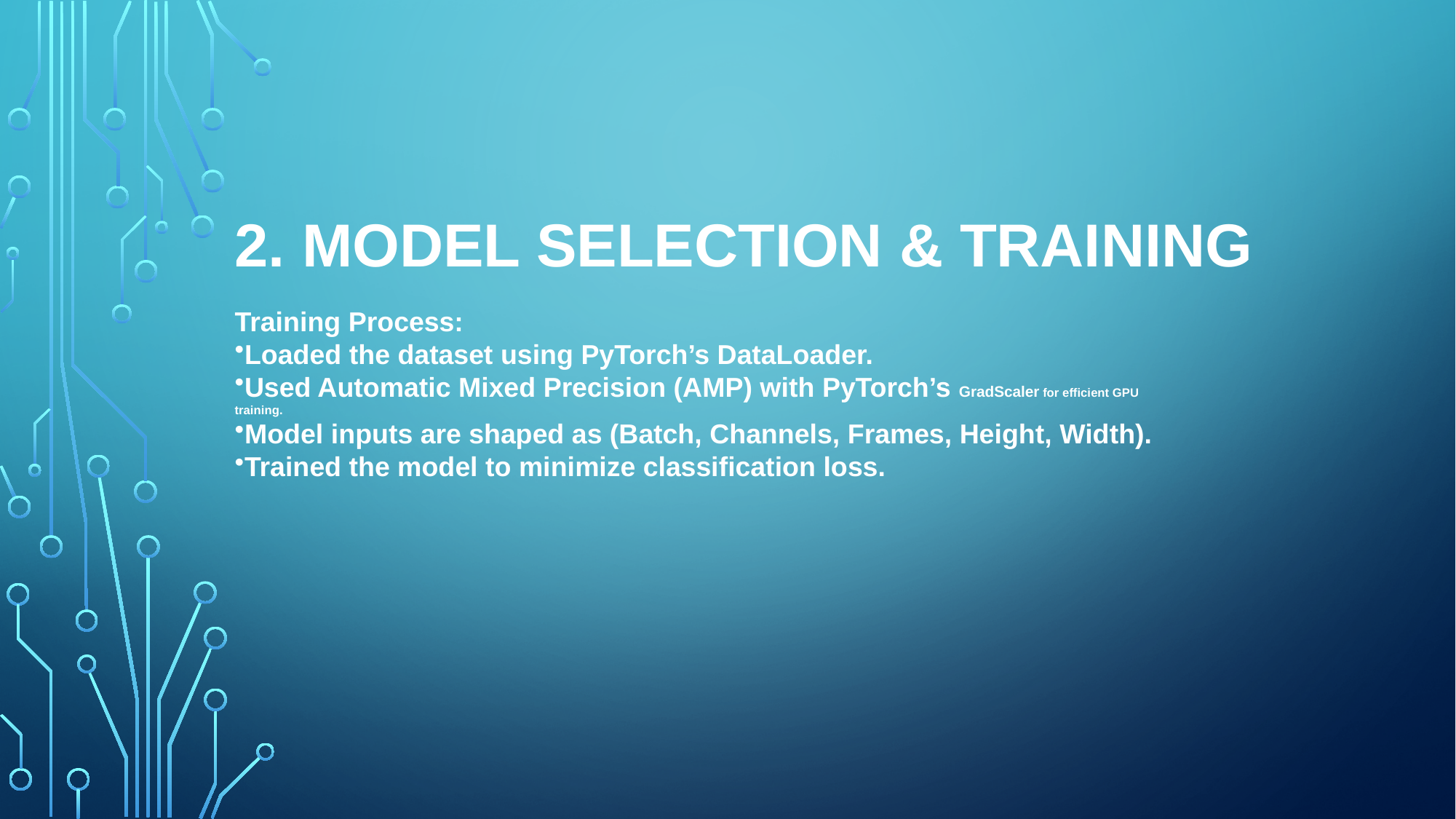

# 2. Model Selection & Training
Training Process:
Loaded the dataset using PyTorch’s DataLoader.
Used Automatic Mixed Precision (AMP) with PyTorch’s GradScaler for efficient GPU training.
Model inputs are shaped as (Batch, Channels, Frames, Height, Width).
Trained the model to minimize classification loss.